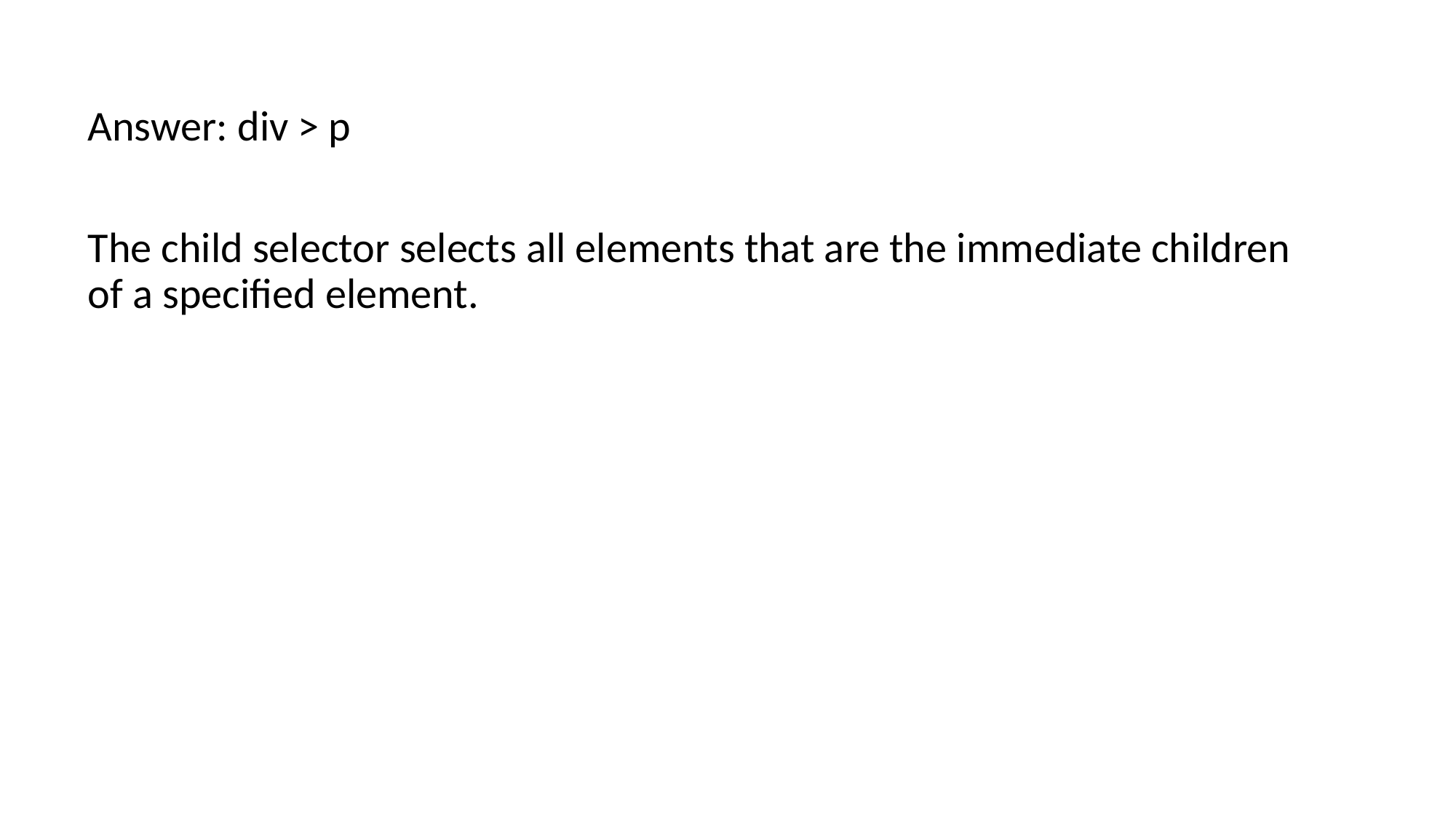

Answer: div > p

The child selector selects all elements that are the immediate children of a specified element.